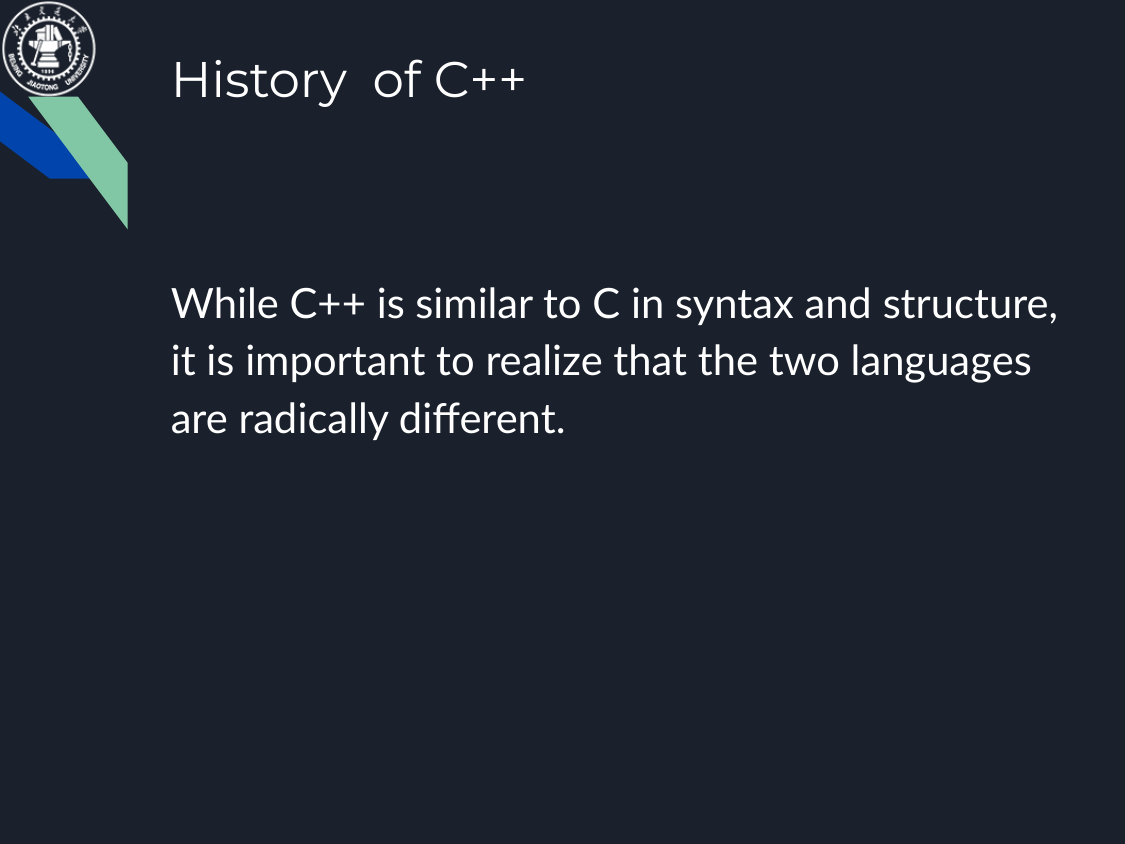

History  of C++
While C++ is similar to C in syntax and structure, it is important to realize that the two languages are radically different.